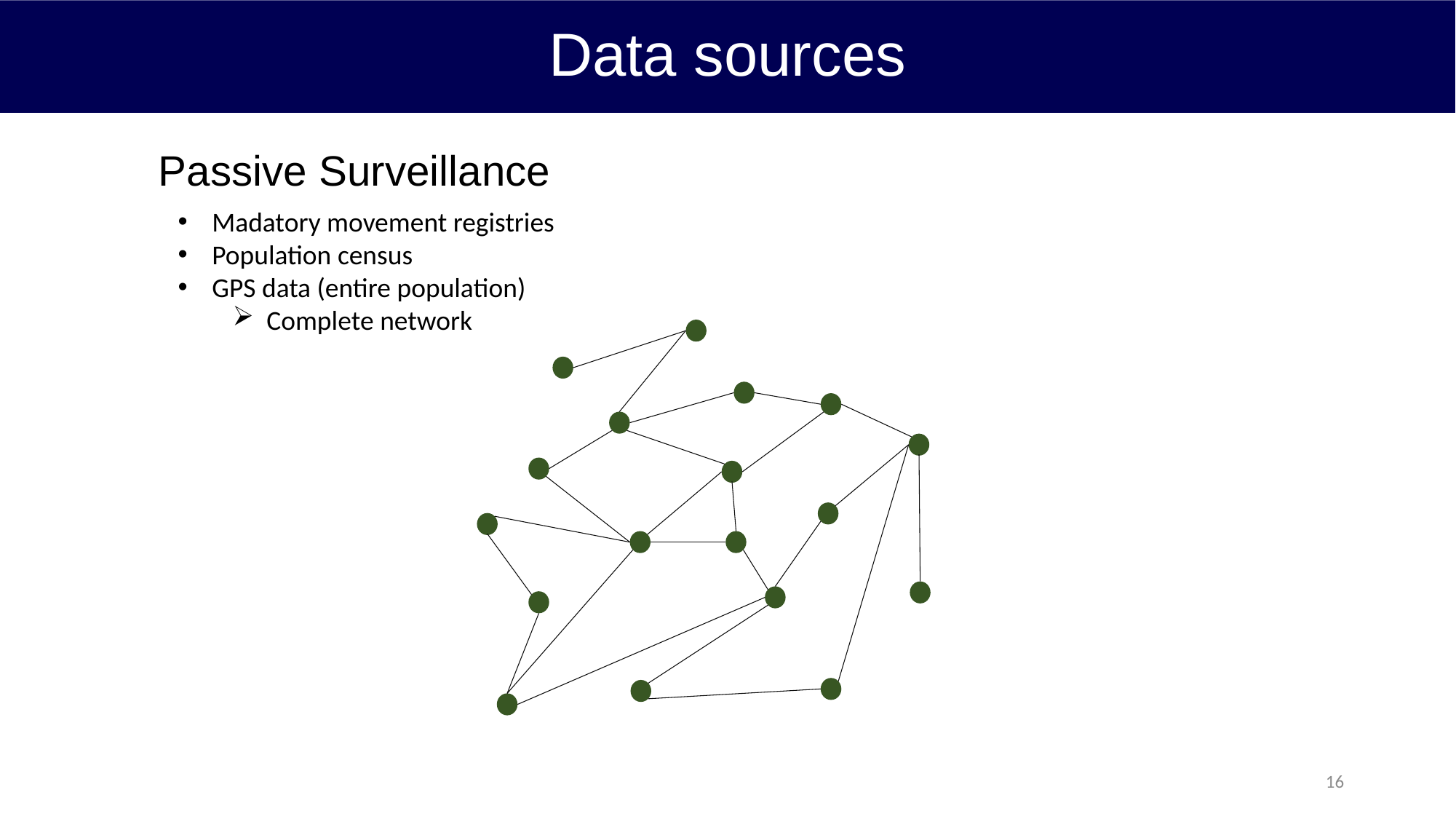

Data sources
Passive Surveillance
Madatory movement registries
Population census
GPS data (entire population)
Complete network

16